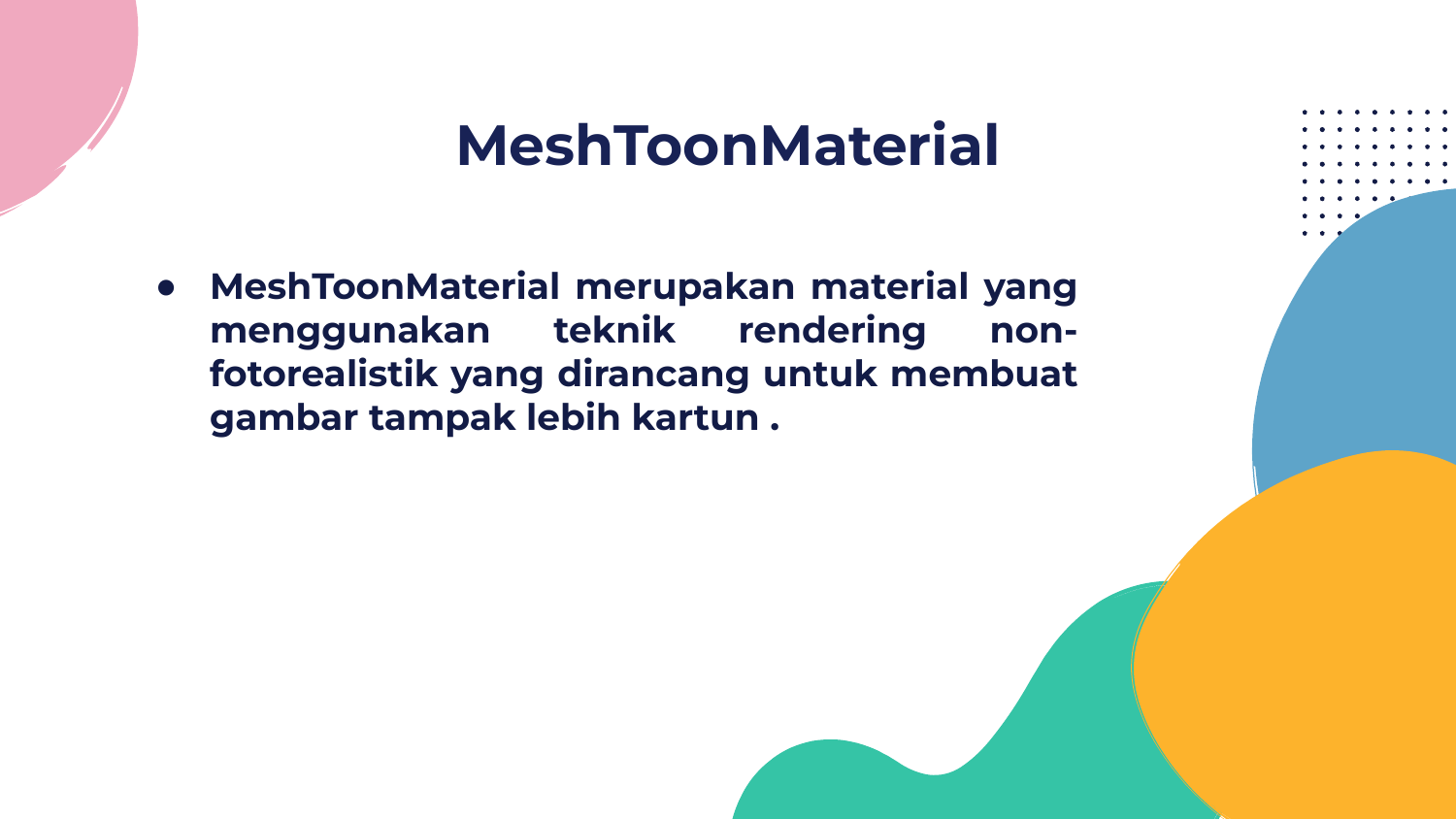

# MeshToonMaterial
MeshToonMaterial merupakan material yang menggunakan teknik rendering non-fotorealistik yang dirancang untuk membuat gambar tampak lebih kartun .